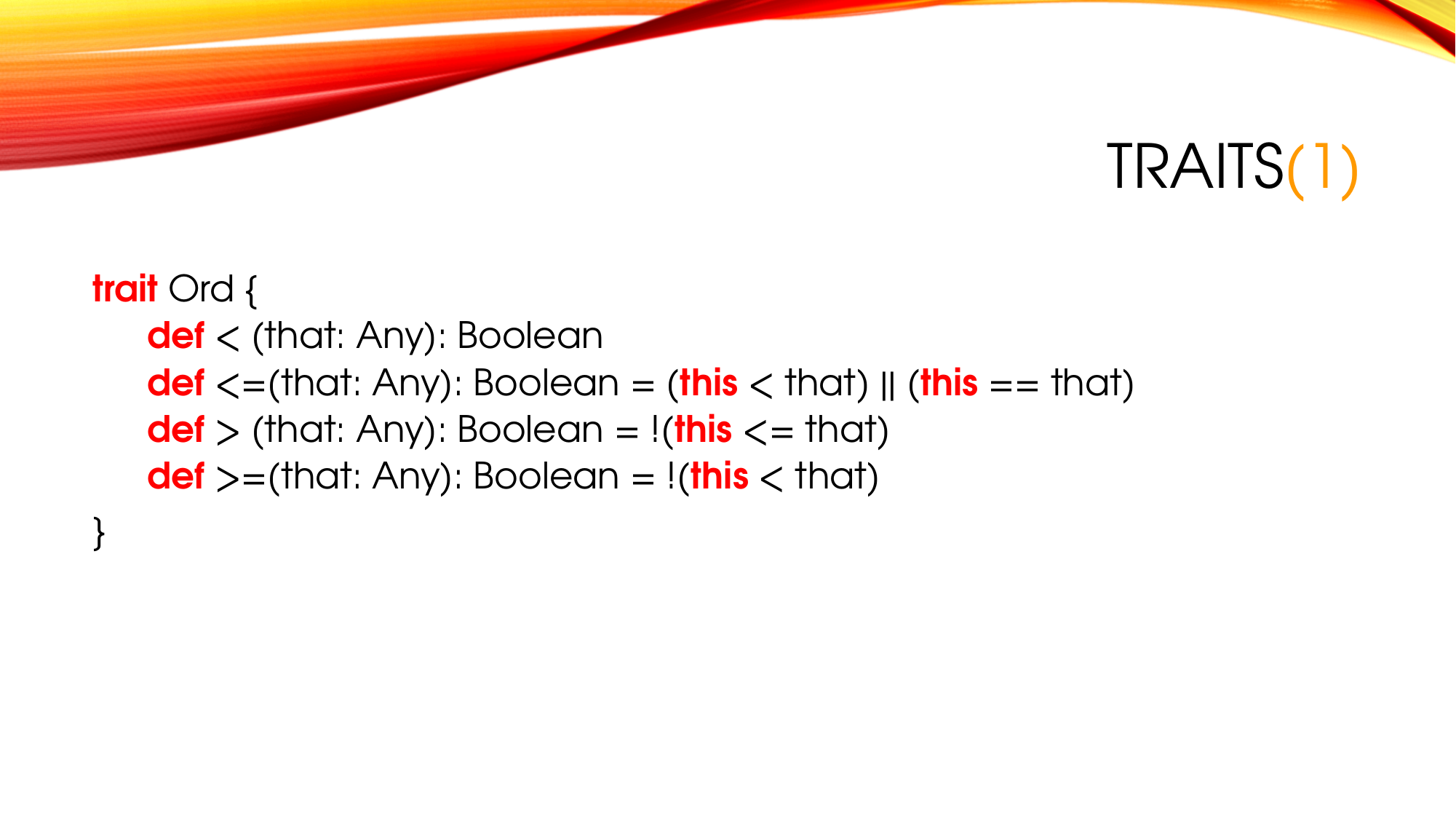

# TRAITS(1)
trait Ord {
def < (that: Any): Boolean
def <=(that: Any): Boolean = (this < that) || (this == that)
def > (that: Any): Boolean = !(this <= that)
def >=(that: Any): Boolean = !(this < that)
}